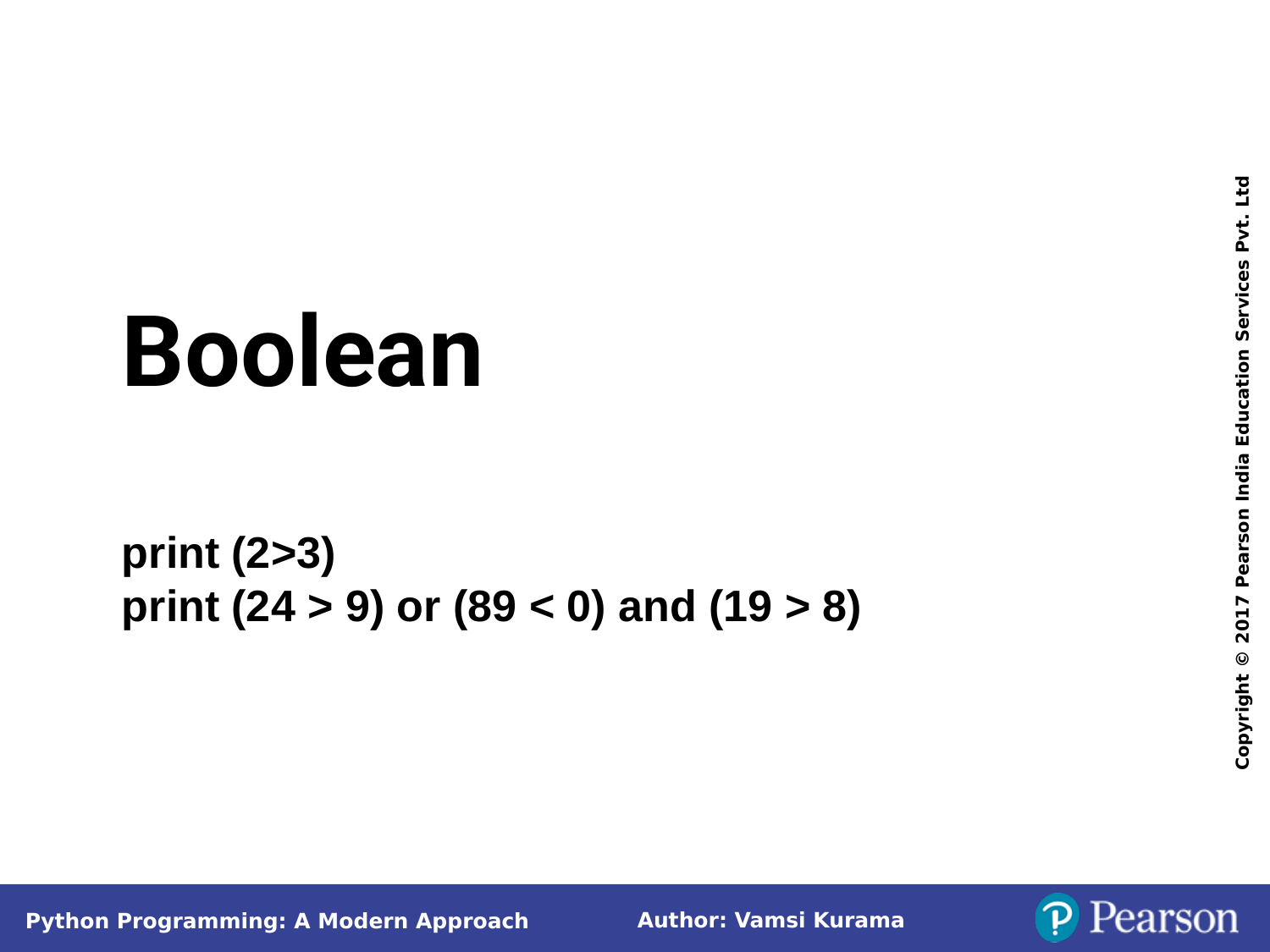

Boolean

print (2>3)
print (24 > 9) or (89 < 0) and (19 > 8)